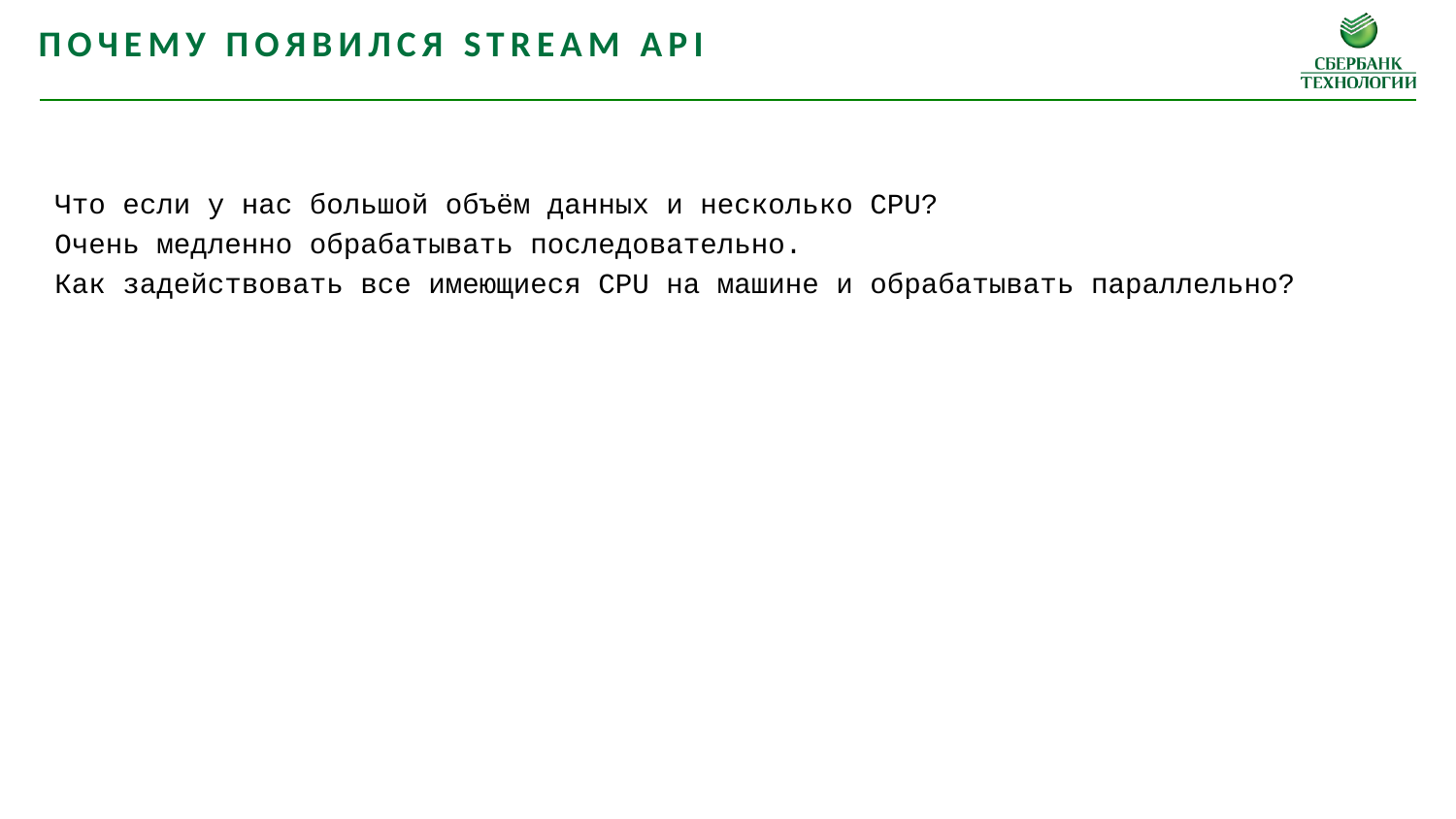

Почему появился Stream api

Что если у нас большой объём данных и несколько CPU?
Очень медленно обрабатывать последовательно.
Как задействовать все имеющиеся CPU на машине и обрабатывать параллельно?